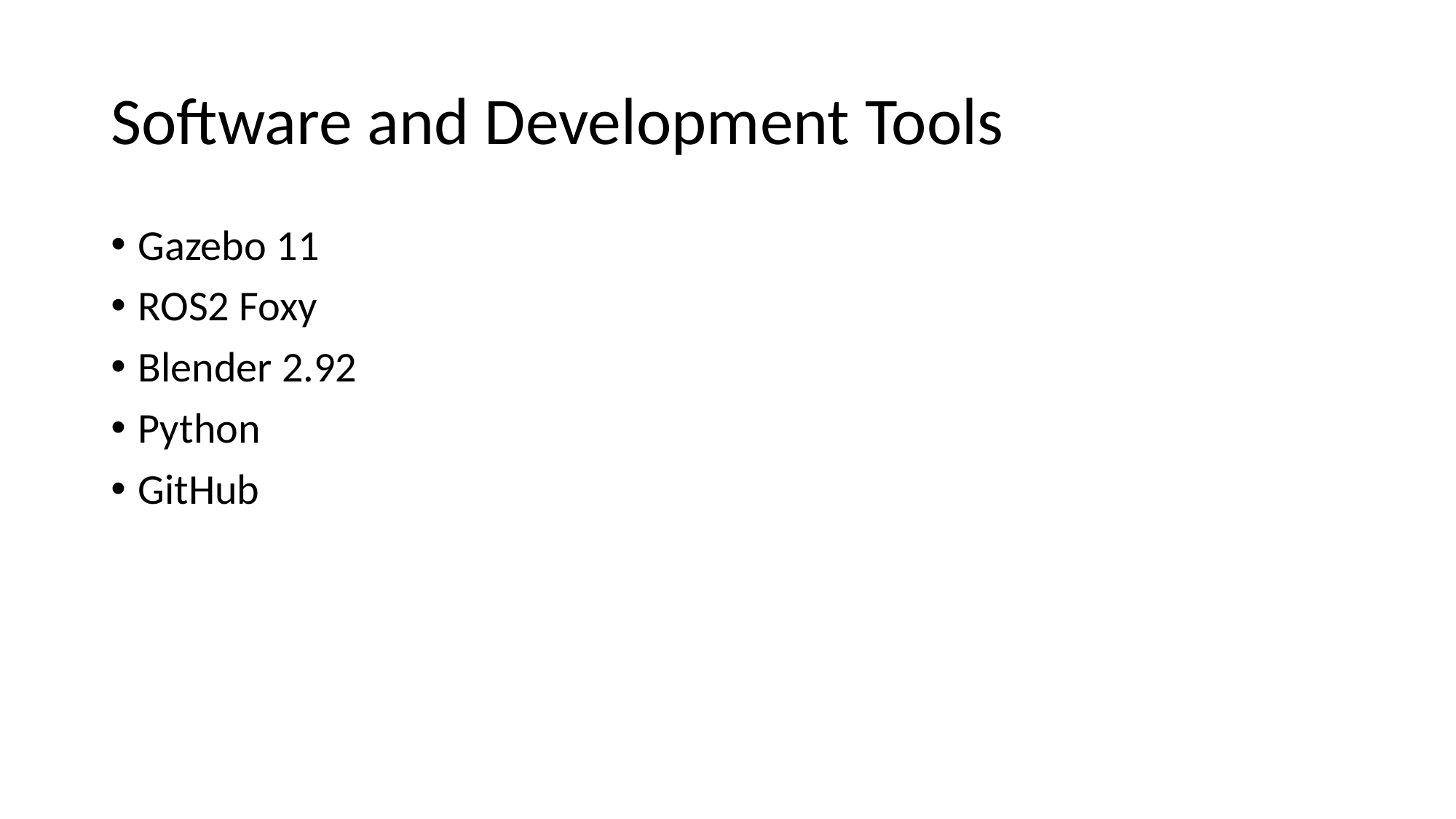

Software and Development Tools
Gazebo 11
ROS2 Foxy
Blender 2.92
Python
GitHub